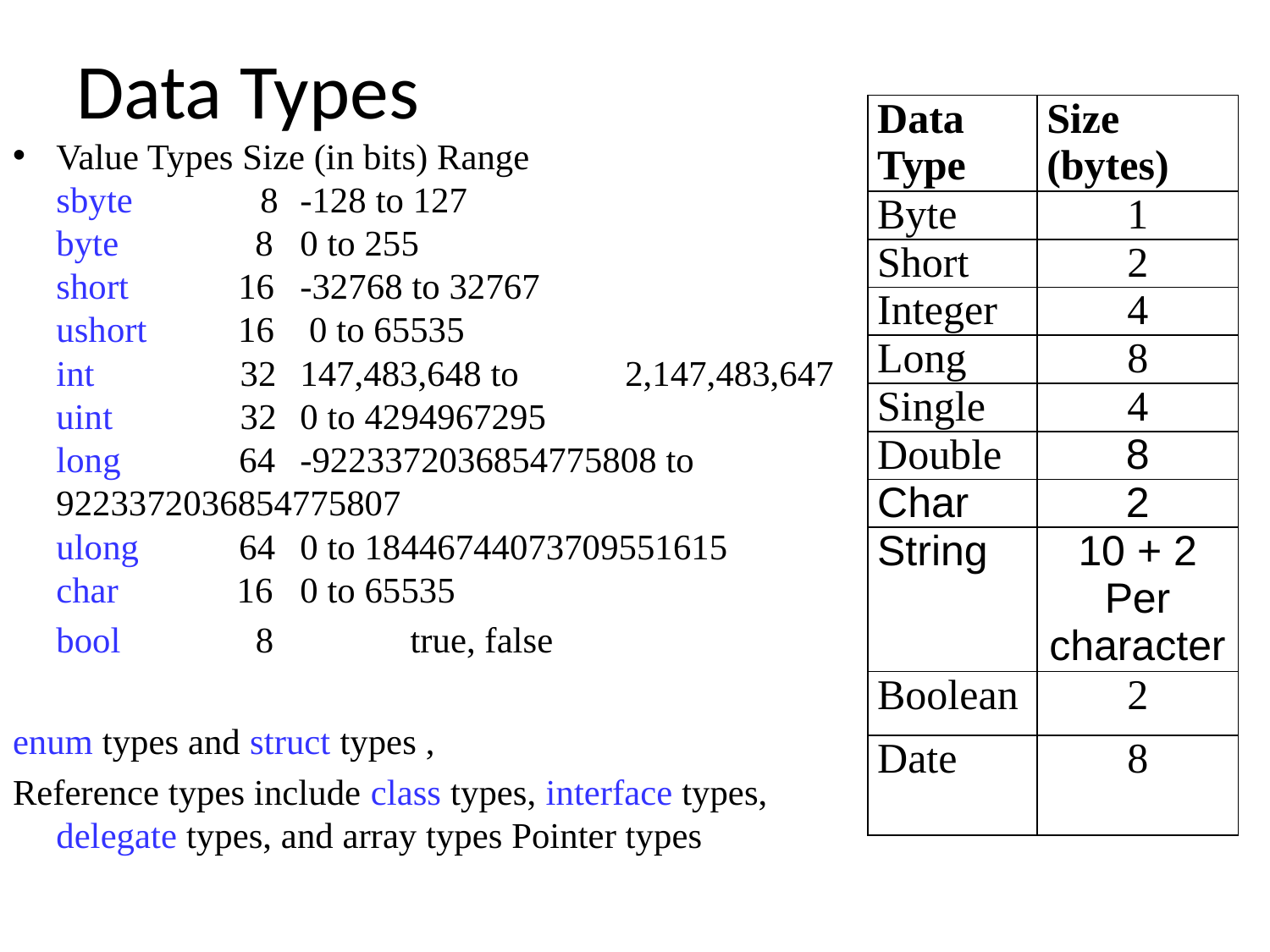

# Data Types
| Data Type | Size (bytes) |
| --- | --- |
| Byte | 1 |
| Short | 2 |
| Integer | 4 |
| Long | 8 |
| Single | 4 |
| Double | 8 |
| Char | 2 |
| String | 10 + 2 Per character |
| Boolean | 2 |
| Date | 8 |
Value Types Size (in bits) Range
sbyte              8 	-128 to 127
byte               8 	0 to 255
short            16 	-32768 to 32767
ushort          16	 0 to 65535
int                32 	147,483,648 to         				2,147,483,647
uint              32 	0 to 4294967295
long             64 	-9223372036854775808 to 9223372036854775807
ulong           64 	0 to 18446744073709551615
char             16 	0 to 65535
	bool	             8               true, false

enum types and struct types ,
Reference types include class types, interface types, delegate types, and array types Pointer types